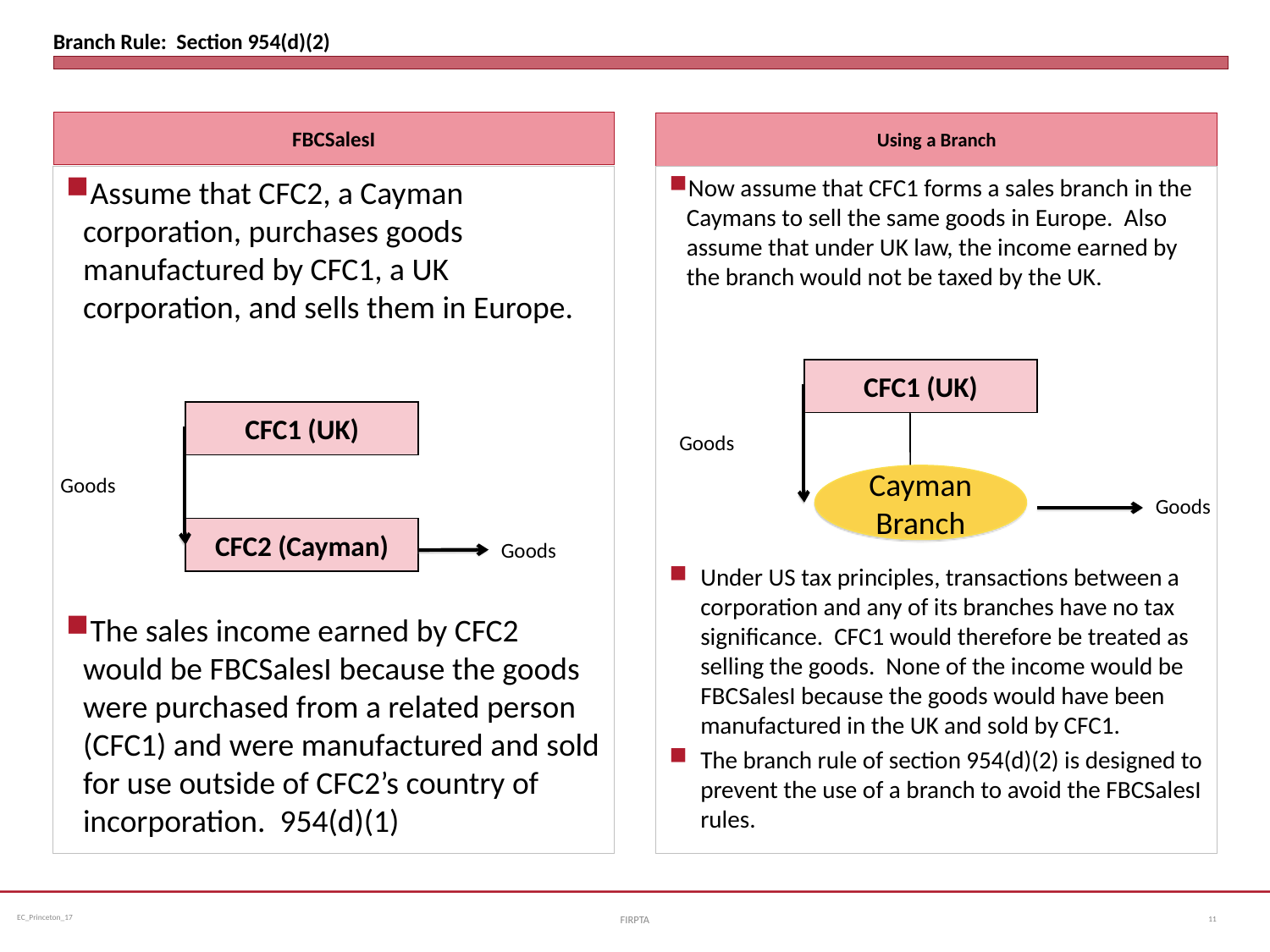

# Branch Rule:  Section 954(d)(2)
FBCSalesI
Using a Branch
Assume that CFC2, a Cayman corporation, purchases goods manufactured by CFC1, a UK corporation, and sells them in Europe.

The sales income earned by CFC2 would be FBCSalesI because the goods were purchased from a related person (CFC1) and were manufactured and sold for use outside of CFC2’s country of incorporation.  954(d)(1)

Now assume that CFC1 forms a sales branch in the Caymans to sell the same goods in Europe.  Also assume that under UK law, the income earned by the branch would not be taxed by the UK.

Under US tax principles, transactions between a corporation and any of its branches have no tax significance.  CFC1 would therefore be treated as selling the goods.  None of the income would be FBCSalesI because the goods would have been manufactured in the UK and sold by CFC1.
The branch rule of section 954(d)(2) is designed to prevent the use of a branch to avoid the FBCSalesI rules.

CFC1 (UK)
CFC1 (UK)

Goods
Goods
Cayman Branch
Goods
CFC2 (Cayman)
Goods
11
FIRPTA